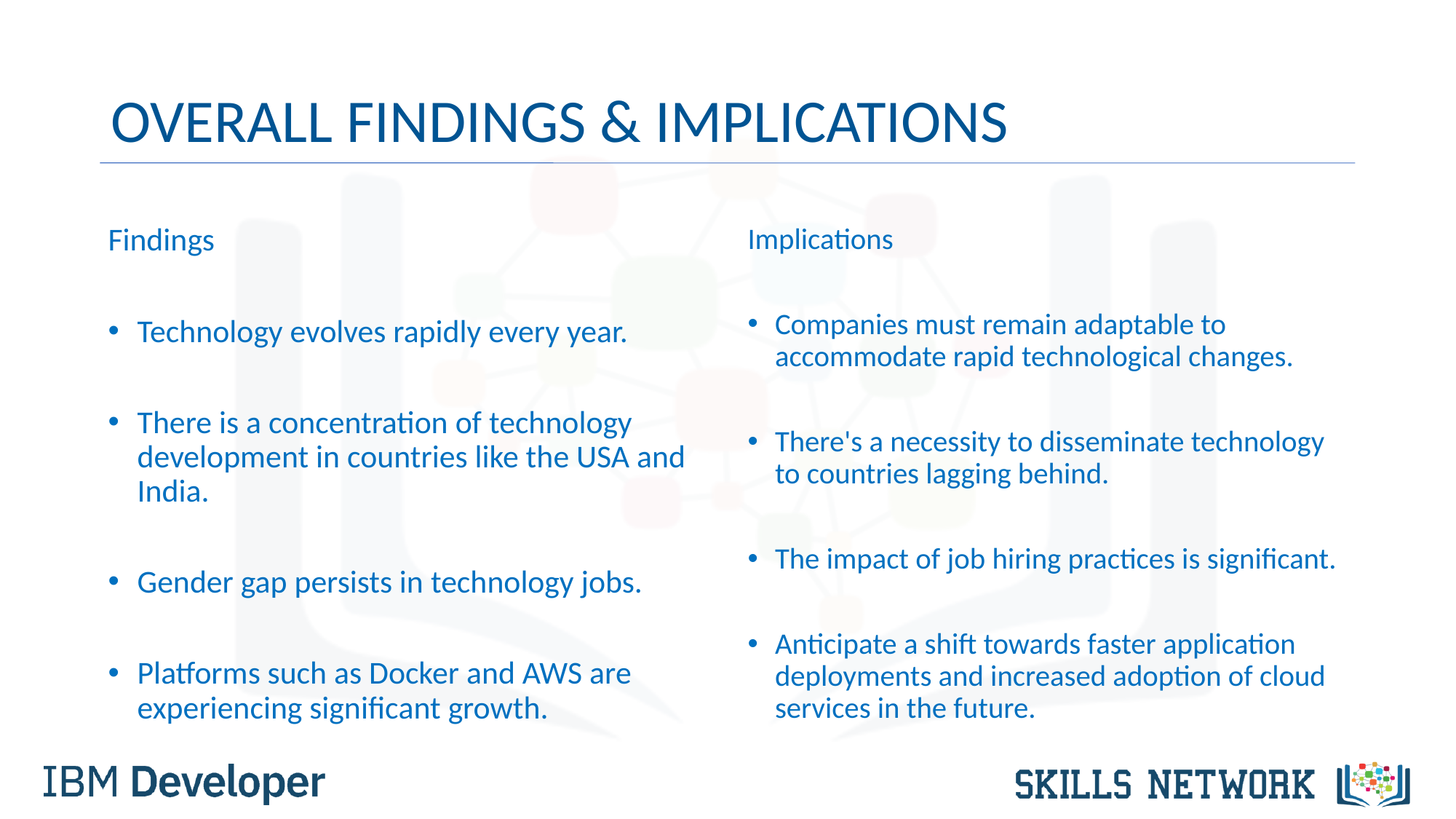

# OVERALL FINDINGS & IMPLICATIONS
Findings

Technology evolves rapidly every year.

There is a concentration of technology development in countries like the USA and India.

Gender gap persists in technology jobs.

Platforms such as Docker and AWS are experiencing significant growth.
Implications

Companies must remain adaptable to accommodate rapid technological changes.

There's a necessity to disseminate technology to countries lagging behind.

The impact of job hiring practices is significant.

Anticipate a shift towards faster application deployments and increased adoption of cloud services in the future.